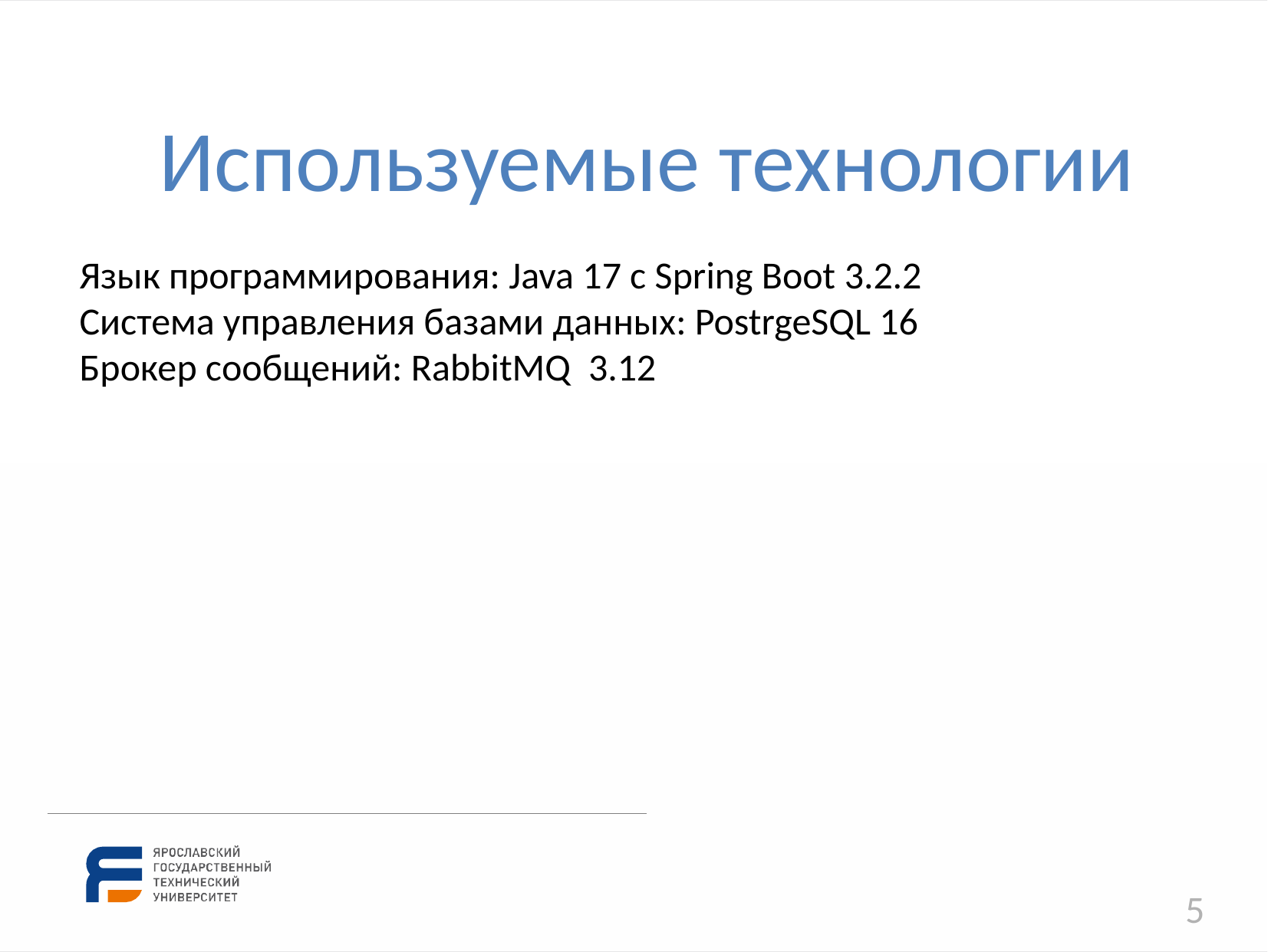

Используемые технологии

Язык программирования: Java 17 c Spring Boot 3.2.2
Система управления базами данных: PostrgeSQL 16
Брокер сообщений: RabbitMQ  3.12

5